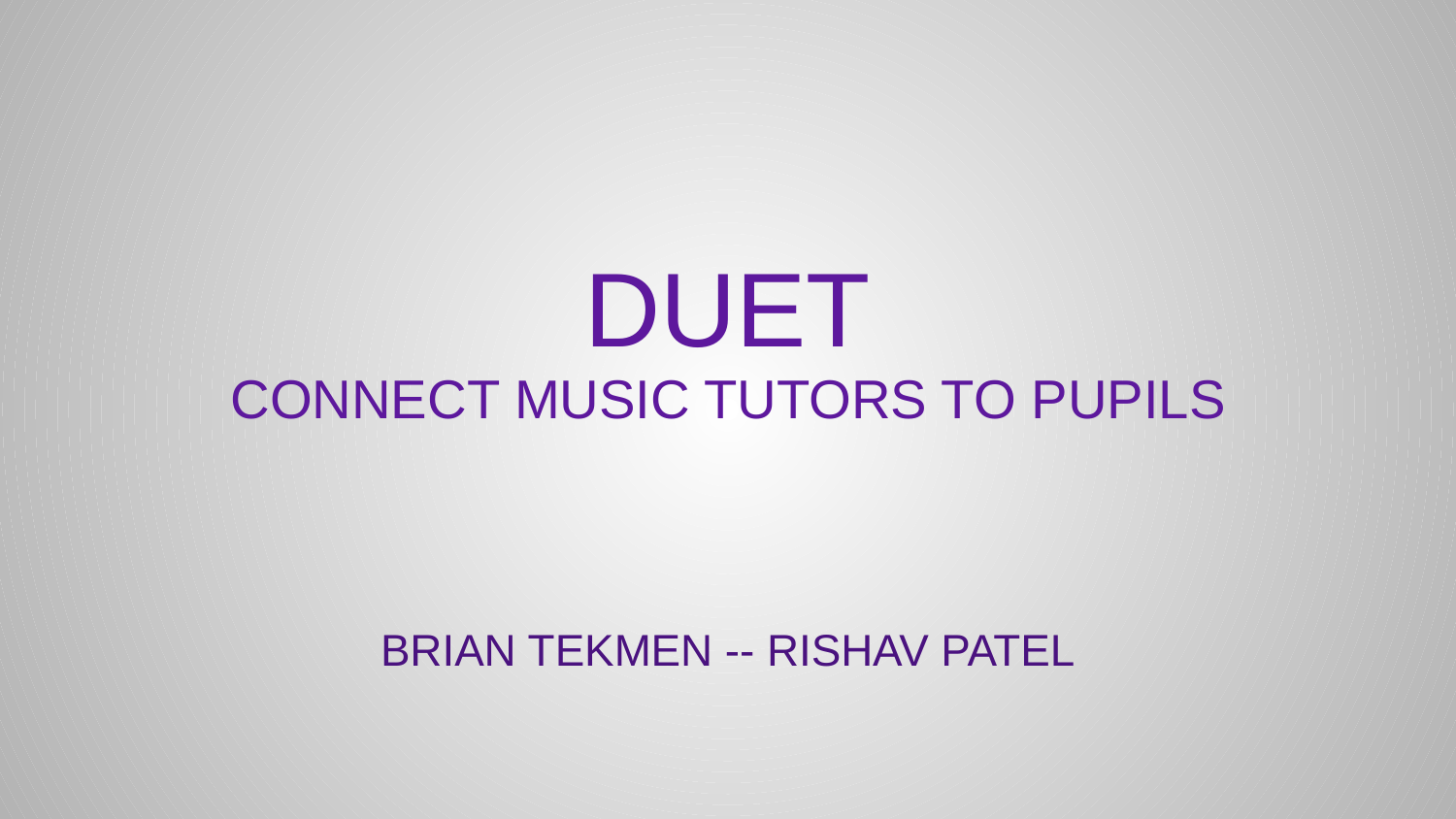

# DUET
CONNECT MUSIC TUTORS TO PUPILS
BRIAN TEKMEN -- RISHAV PATEL